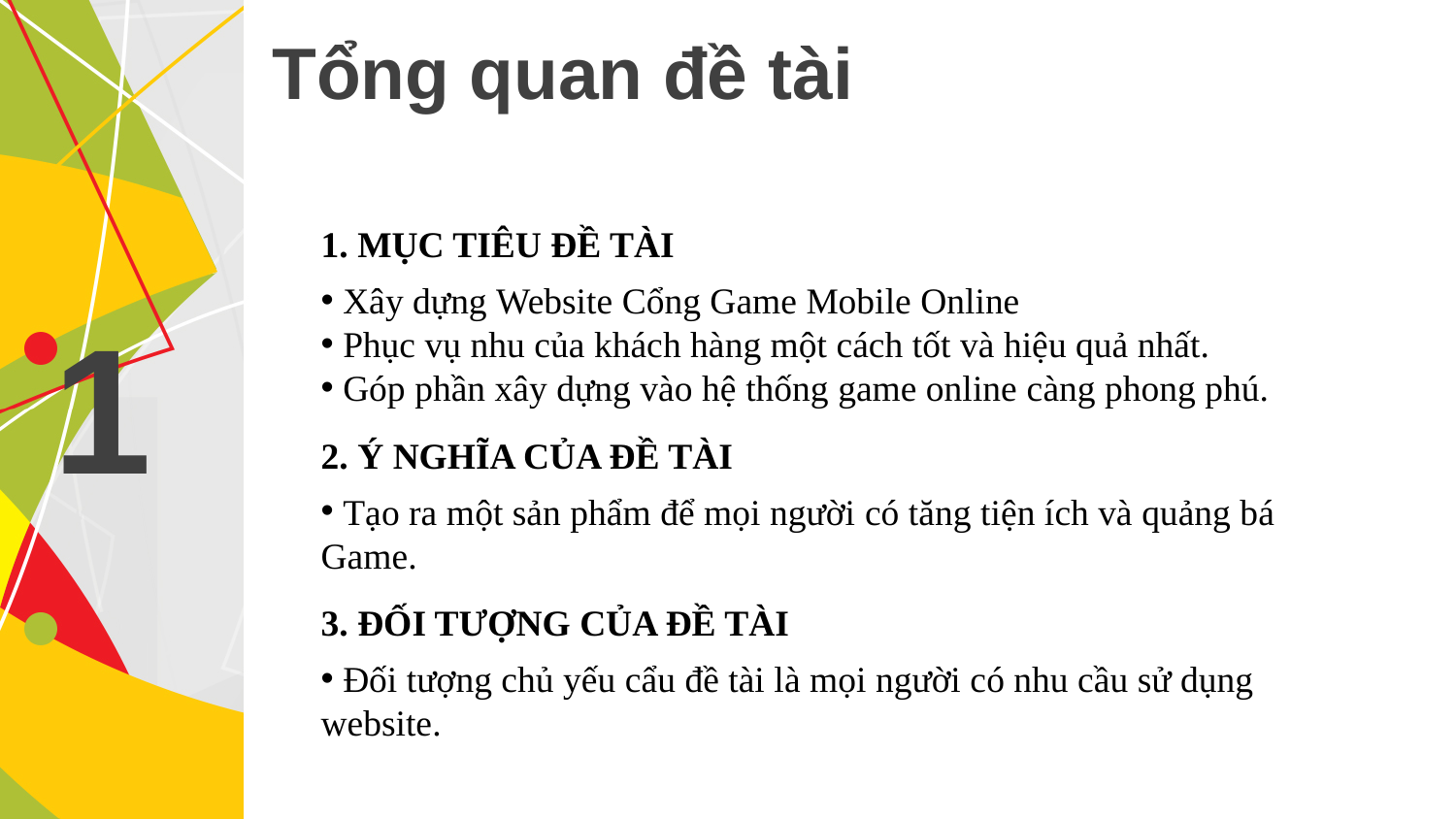

# Tổng quan đề tài
1. MỤC TIÊU ĐỀ TÀI
 Xây dựng Website Cổng Game Mobile Online
 Phục vụ nhu của khách hàng một cách tốt và hiệu quả nhất.
 Góp phần xây dựng vào hệ thống game online càng phong phú.
2. Ý NGHĨA CỦA ĐỀ TÀI
 Tạo ra một sản phẩm để mọi người có tăng tiện ích và quảng bá Game.
3. ĐỐI TƯỢNG CỦA ĐỀ TÀI
 Đối tượng chủ yếu cẩu đề tài là mọi người có nhu cầu sử dụng website.
1